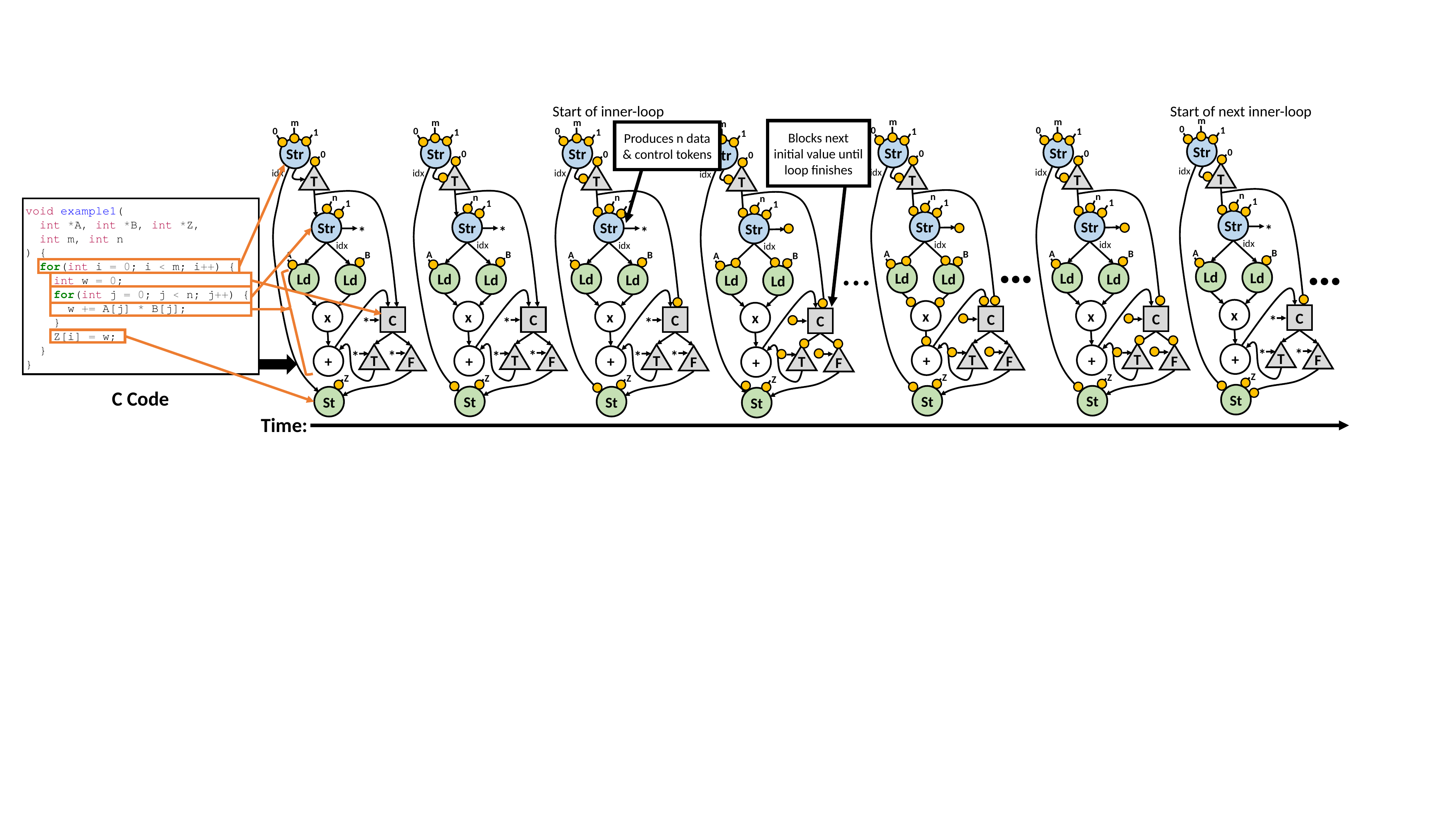

Start of inner-loop
Start of next inner-loop
m
0
1
Str
0
idx
T
=

n

1
Str
*
idx
A
B

Ld
Ld

x
C
*
*
*

T
F
+
Z

St
m
0
1
Str
0
idx
T
=

n

1
Str
*
idx
A
B

Ld
Ld

x
C
*
*
*

T
F
+
Z

St
m
0
1
Str
0
idx
T
=

n

1
Str
*
idx
A
B

Ld
Ld

x
C
*
*
*

T
F
+
Z

St
m
0
1
Str
0
idx
T
=

n

1
Str
*
idx
A
B

Ld
Ld

x
C
*
*
*

T
F
+
Z

St
m
0
1
Str
0
idx
T
=

n

1
Str
*
idx
A
B

Ld
Ld

x
C
*
*
*

T
F
+
Z

St
m
0
1
Str
0
idx
T
=

n

1
Str
*
idx
A
B

Ld
Ld

x
C
*
*
*

T
F
+
Z

St
m
0
1
Str
0
idx
T
=

n

1
Str
*
idx
A
B

Ld
Ld

x
C
*
*
*

T
F
+
Z

St
Blocks next initial value until loop finishes
Produces n data & control tokens

void example1(
  int *A, int *B, int *Z,
  int m, int n
) {
  for(int i = 0; i < m; i++) {
    int w = 0;
    for(int j = 0; j < n; j++) {
      w += A[j] * B[j];
    }
    Z[i] = w;
  }
}

…
…
…

C Code

Time: